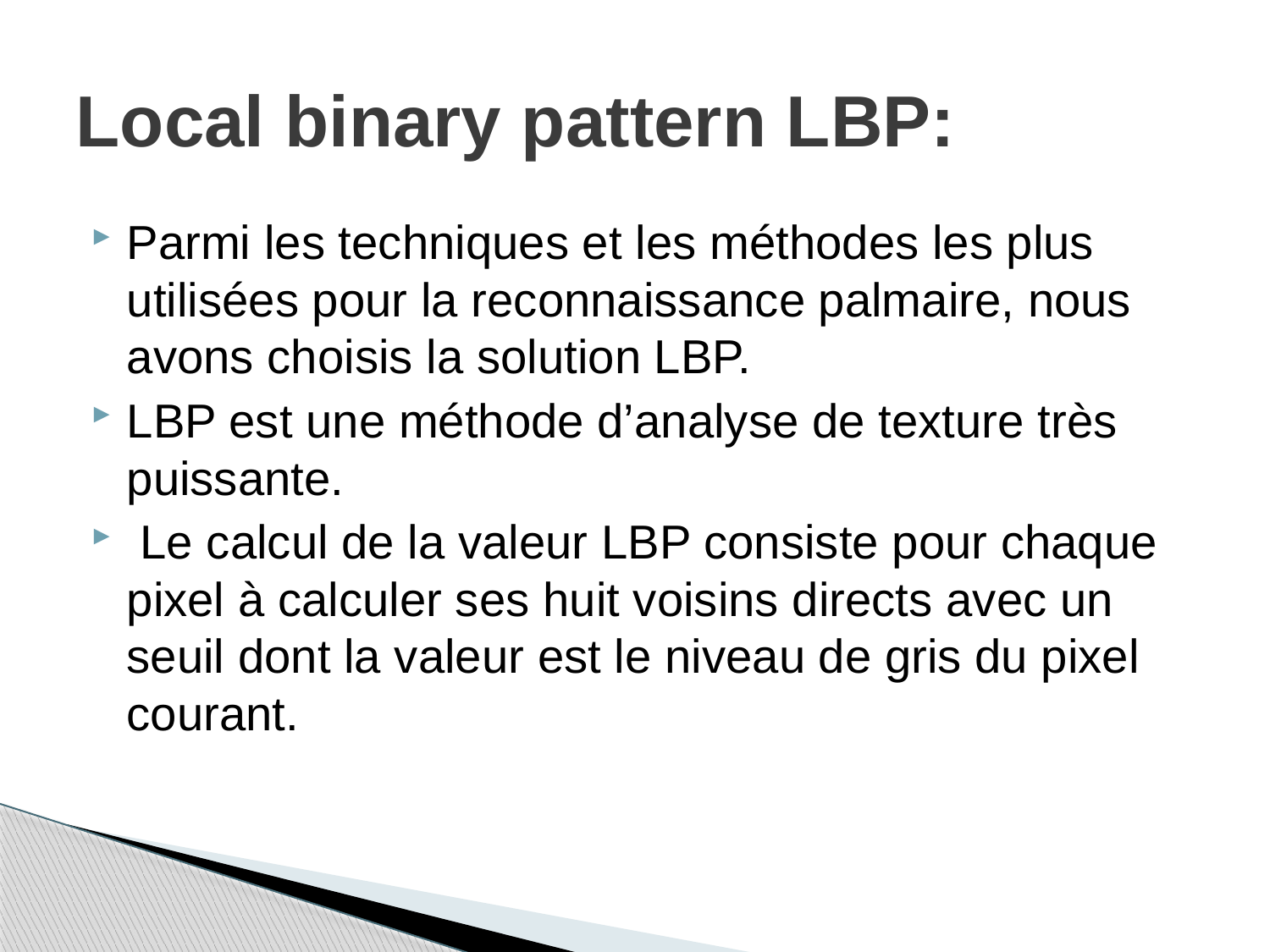

# Local binary pattern LBP:
Parmi les techniques et les méthodes les plus utilisées pour la reconnaissance palmaire, nous avons choisis la solution LBP.
LBP est une méthode d’analyse de texture très puissante.
 Le calcul de la valeur LBP consiste pour chaque pixel à calculer ses huit voisins directs avec un seuil dont la valeur est le niveau de gris du pixel courant.